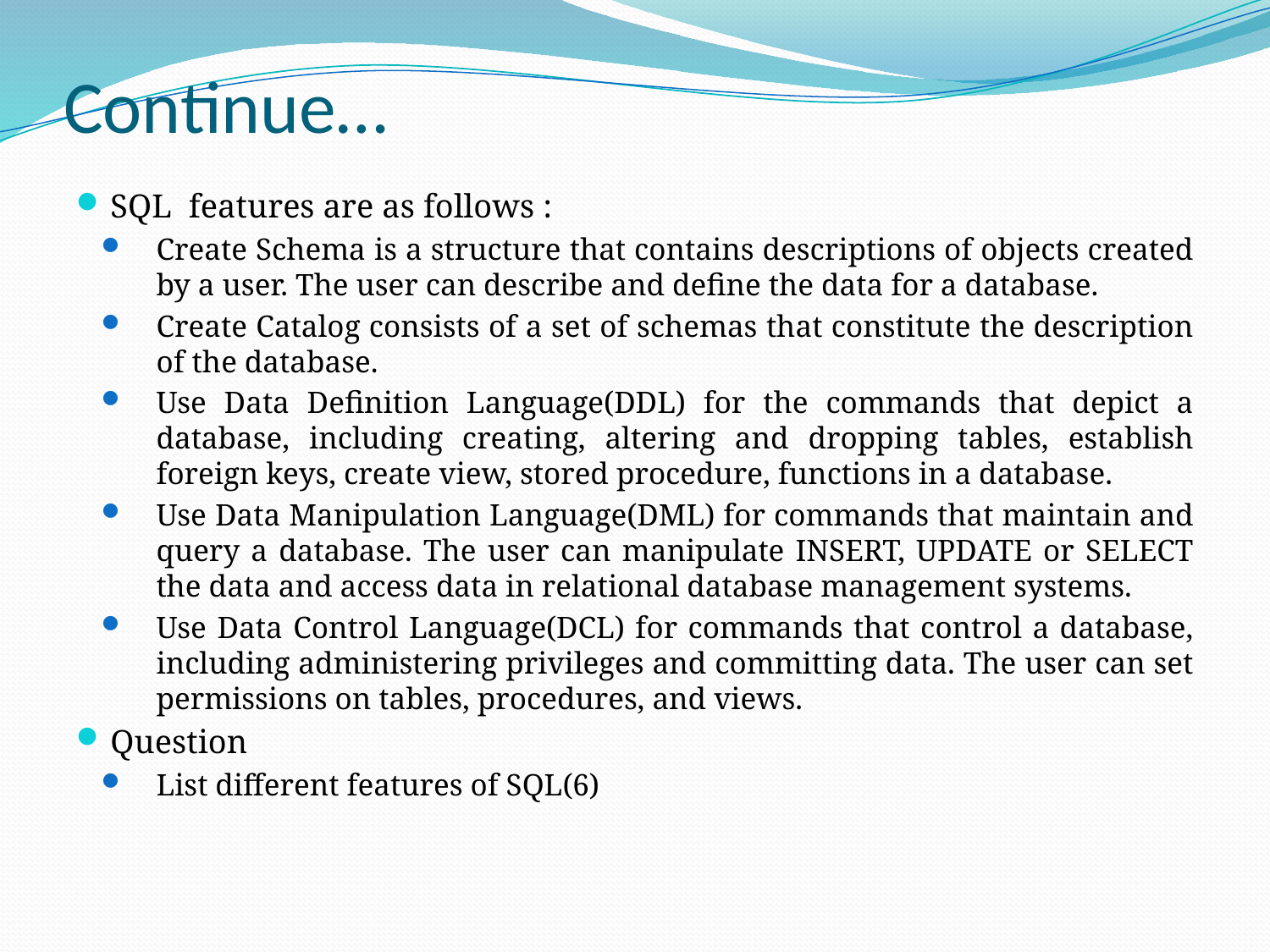

# Continue…
SQL  features are as follows :
Create Schema is a structure that contains descriptions of objects created by a user. The user can describe and define the data for a database.
Create Catalog consists of a set of schemas that constitute the description of the database.
Use Data Definition Language(DDL) for the commands that depict a database, including creating, altering and dropping tables, establish foreign keys, create view, stored procedure, functions in a database.
Use Data Manipulation Language(DML) for commands that maintain and query a database. The user can manipulate INSERT, UPDATE or SELECT the data and access data in relational database management systems.
Use Data Control Language(DCL) for commands that control a database, including administering privileges and committing data. The user can set permissions on tables, procedures, and views.
Question
List different features of SQL(6)